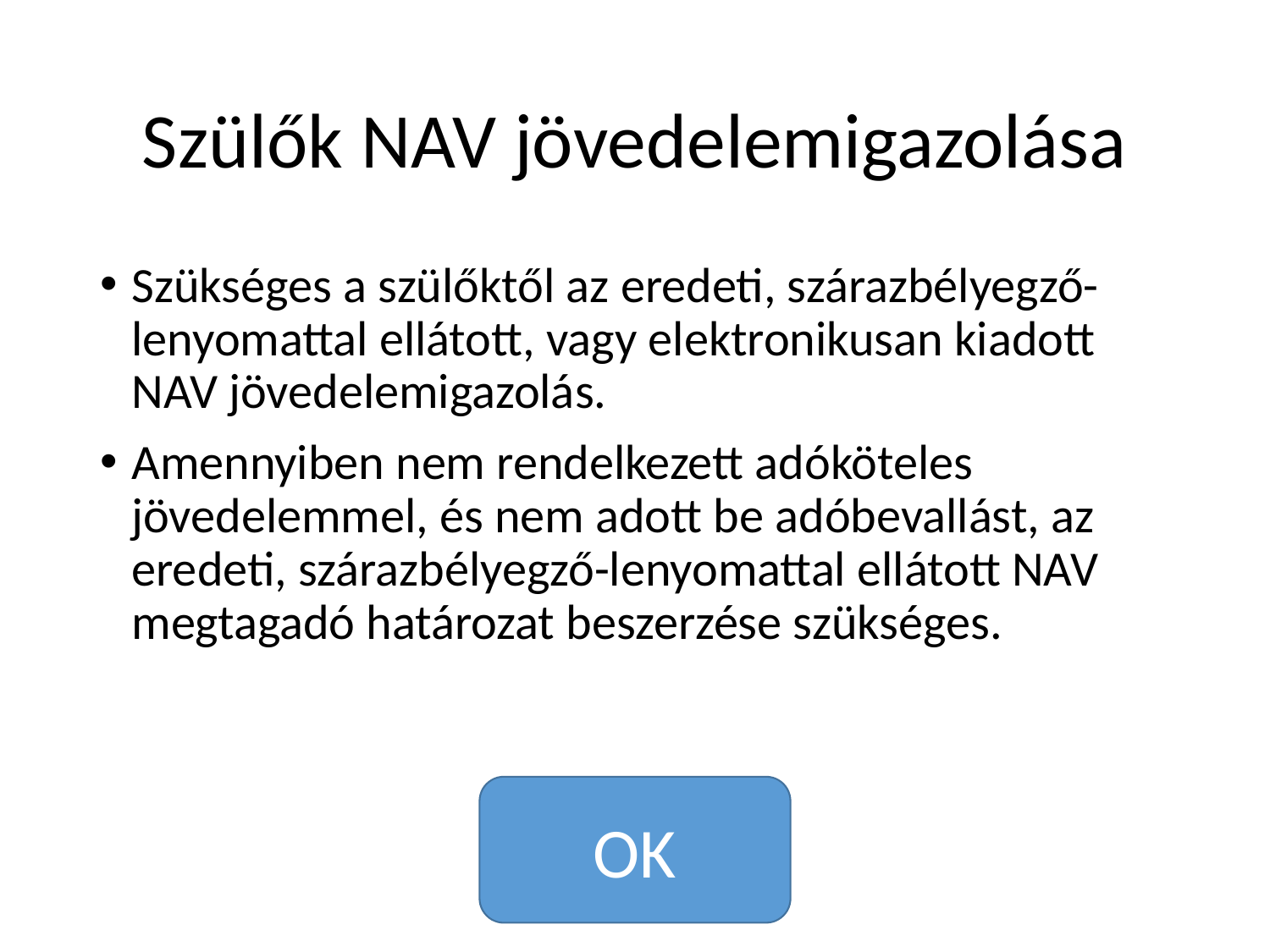

# Szülők NAV jövedelemigazolása
Szükséges a szülőktől az eredeti, szárazbélyegző-lenyomattal ellátott, vagy elektronikusan kiadott NAV jövedelemigazolás.
Amennyiben nem rendelkezett adóköteles jövedelemmel, és nem adott be adóbevallást, az eredeti, szárazbélyegző-lenyomattal ellátott NAV megtagadó határozat beszerzése szükséges.
OK